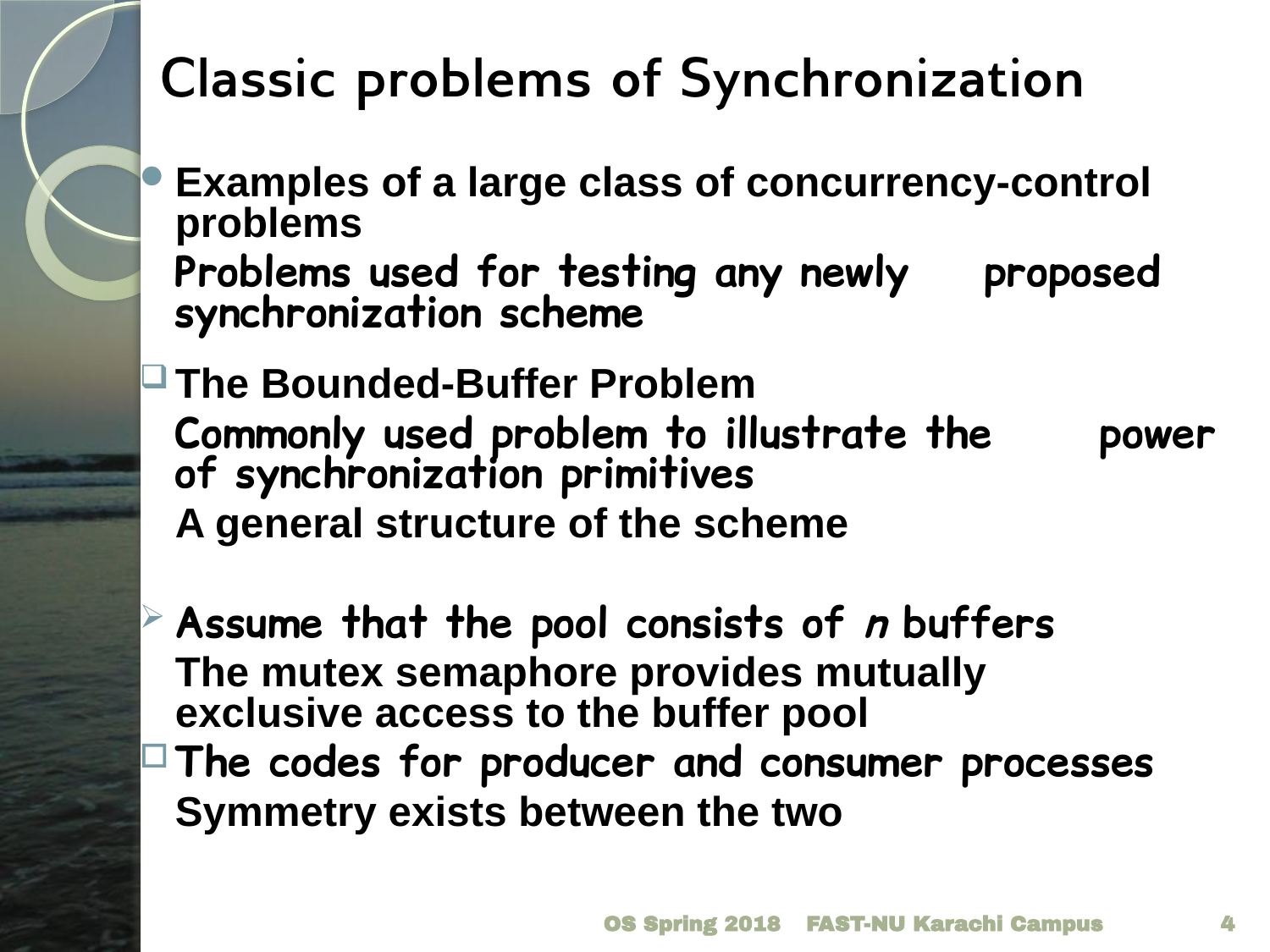

# Classic problems of Synchronization
Examples of a large class of concurrency-control problems
		Problems used for testing any newly 	proposed synchronization scheme

The Bounded-Buffer Problem
		Commonly used problem to illustrate the 	power of synchronization primitives
			A general structure of the scheme

Assume that the pool consists of n buffers
		The mutex semaphore provides mutually 	exclusive access to the buffer pool
The codes for producer and consumer processes
			Symmetry exists between the two
OS Spring 2018
FAST-NU Karachi Campus
4